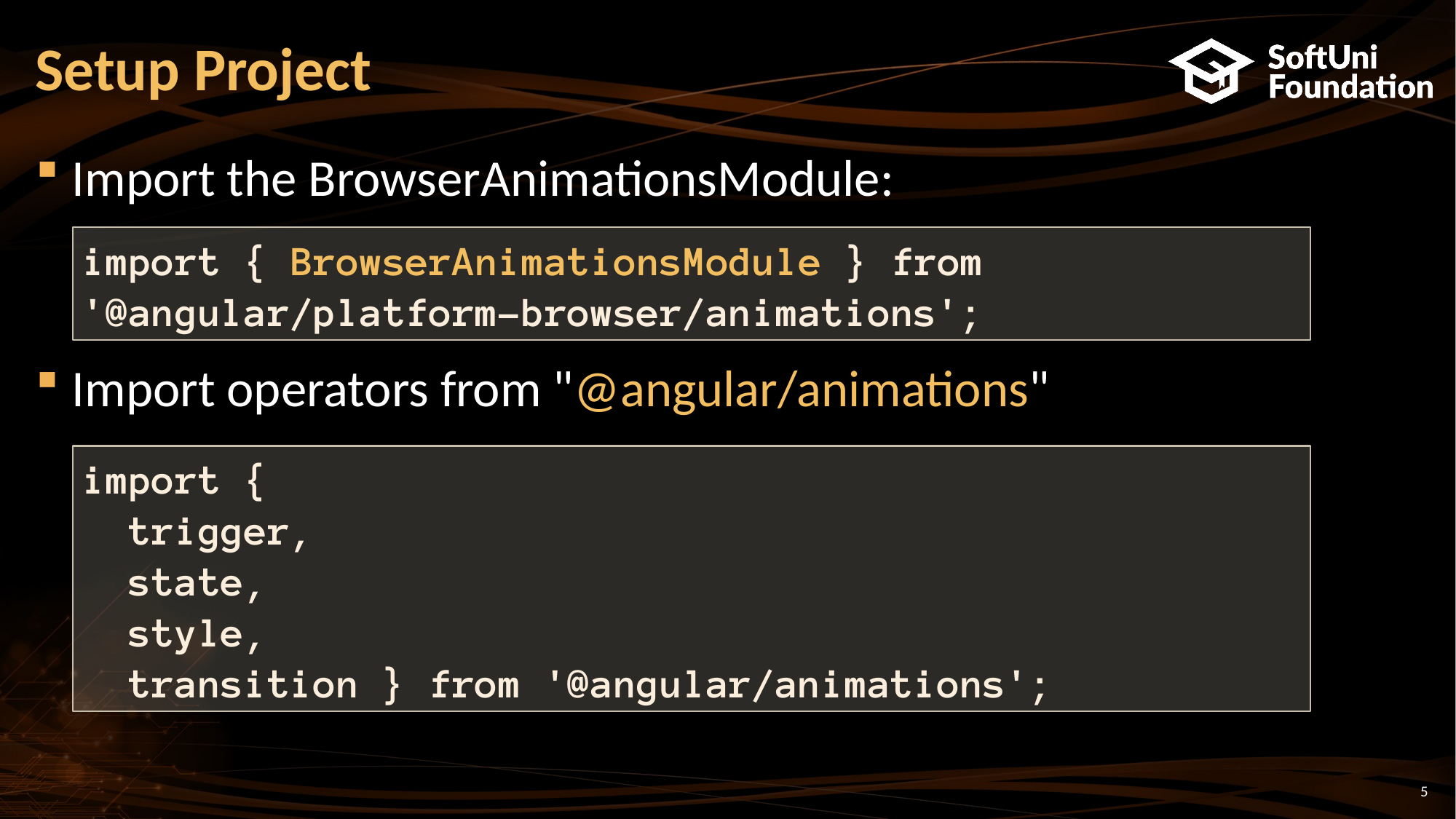

# Setup Project
Import the BrowserAnimationsModule:
Import operators from "@angular/animations"

import { BrowserAnimationsModule } from '@angular/platform-browser/animations';
import {
  trigger,
  state,
  style,
  transition } from '@angular/animations';
5